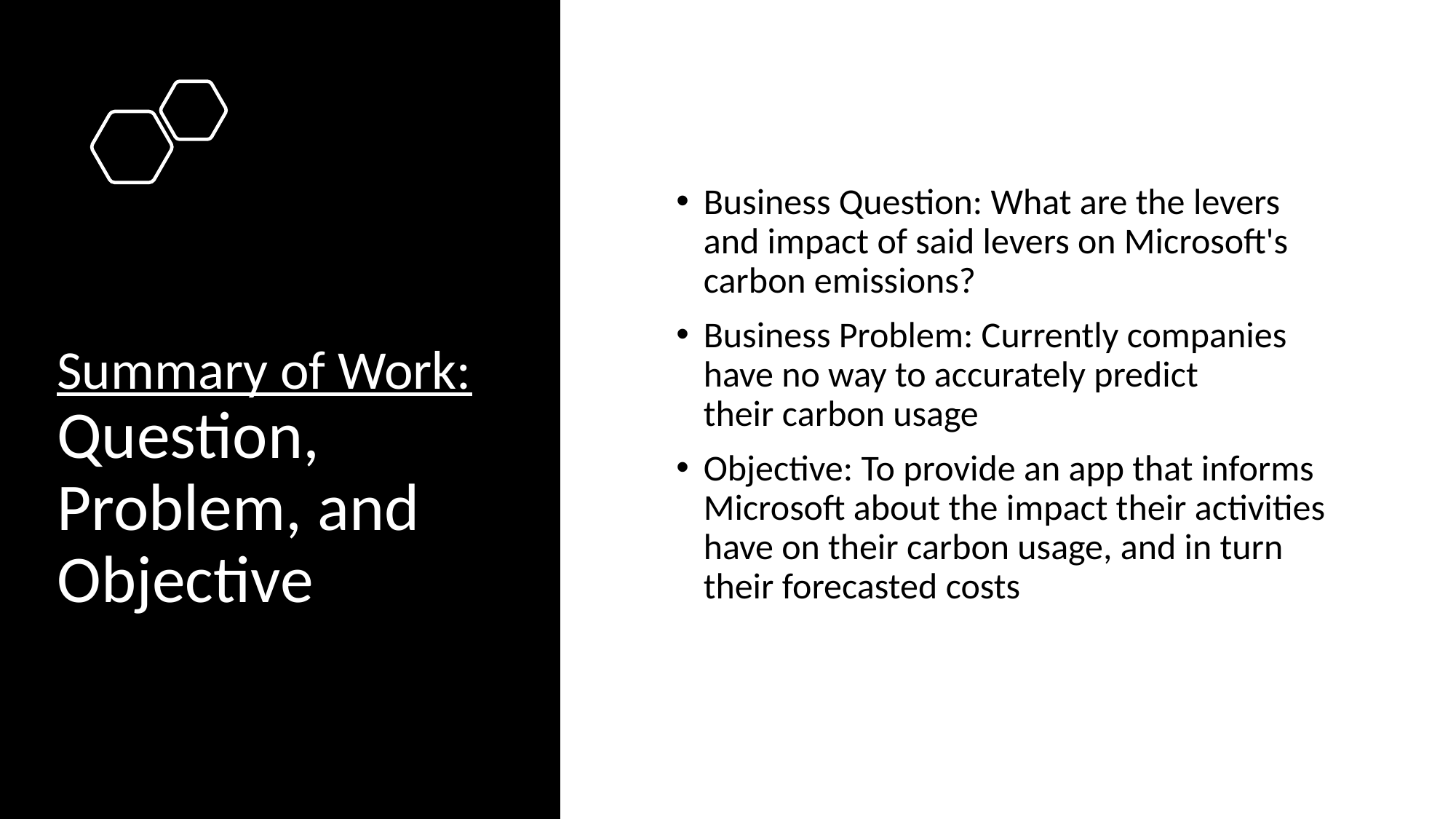

Business Question: What are the levers and impact of said levers on Microsoft's carbon emissions?
Business Problem: Currently companies have no way to accurately predict their carbon usage
Objective: To provide an app that informs Microsoft about the impact their activities have on their carbon usage, and in turn their forecasted costs
# Summary of Work:  Question, Problem, and Objective